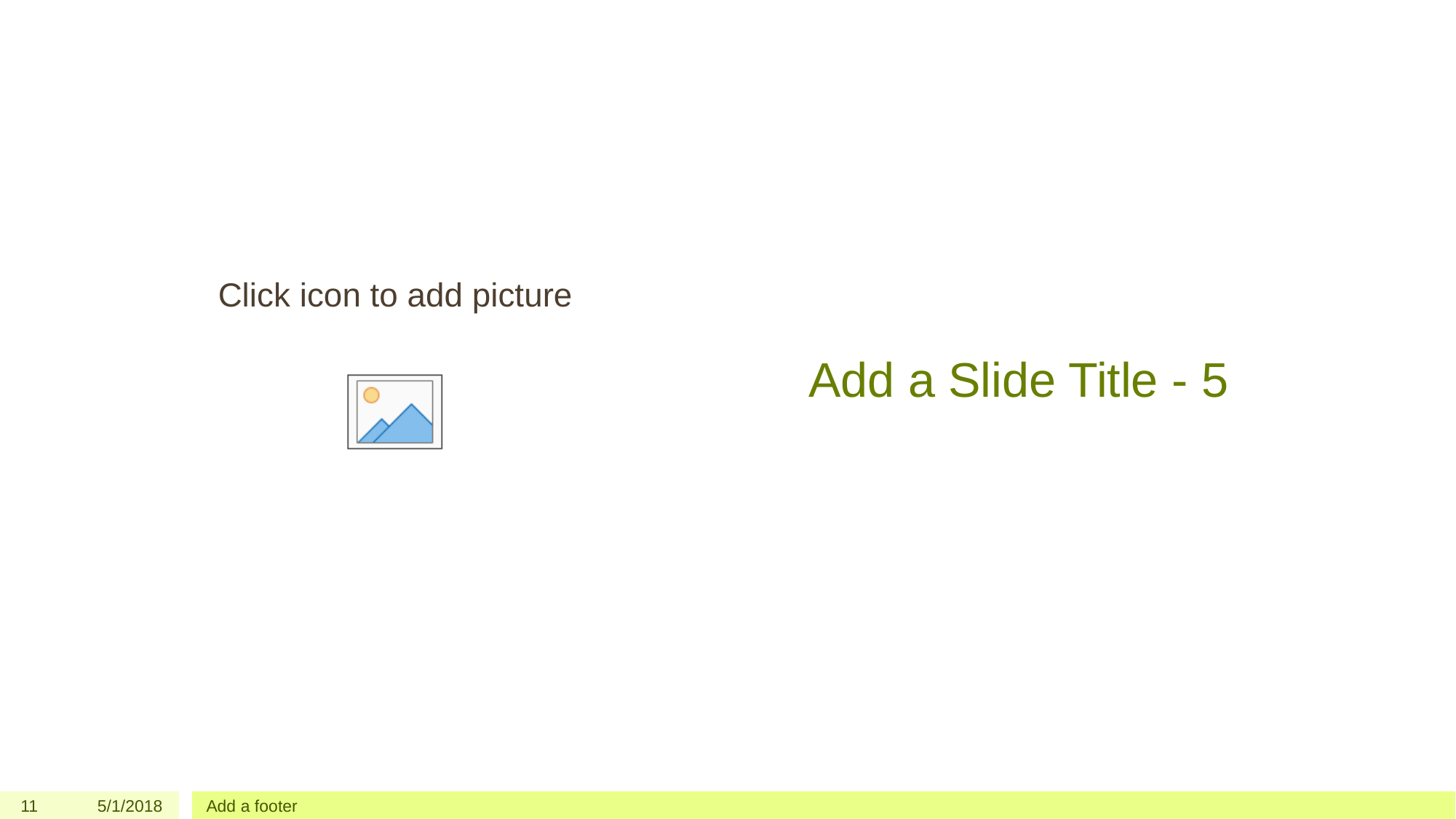

# Add a Slide Title - 5

11
5/1/2018
Add a footer